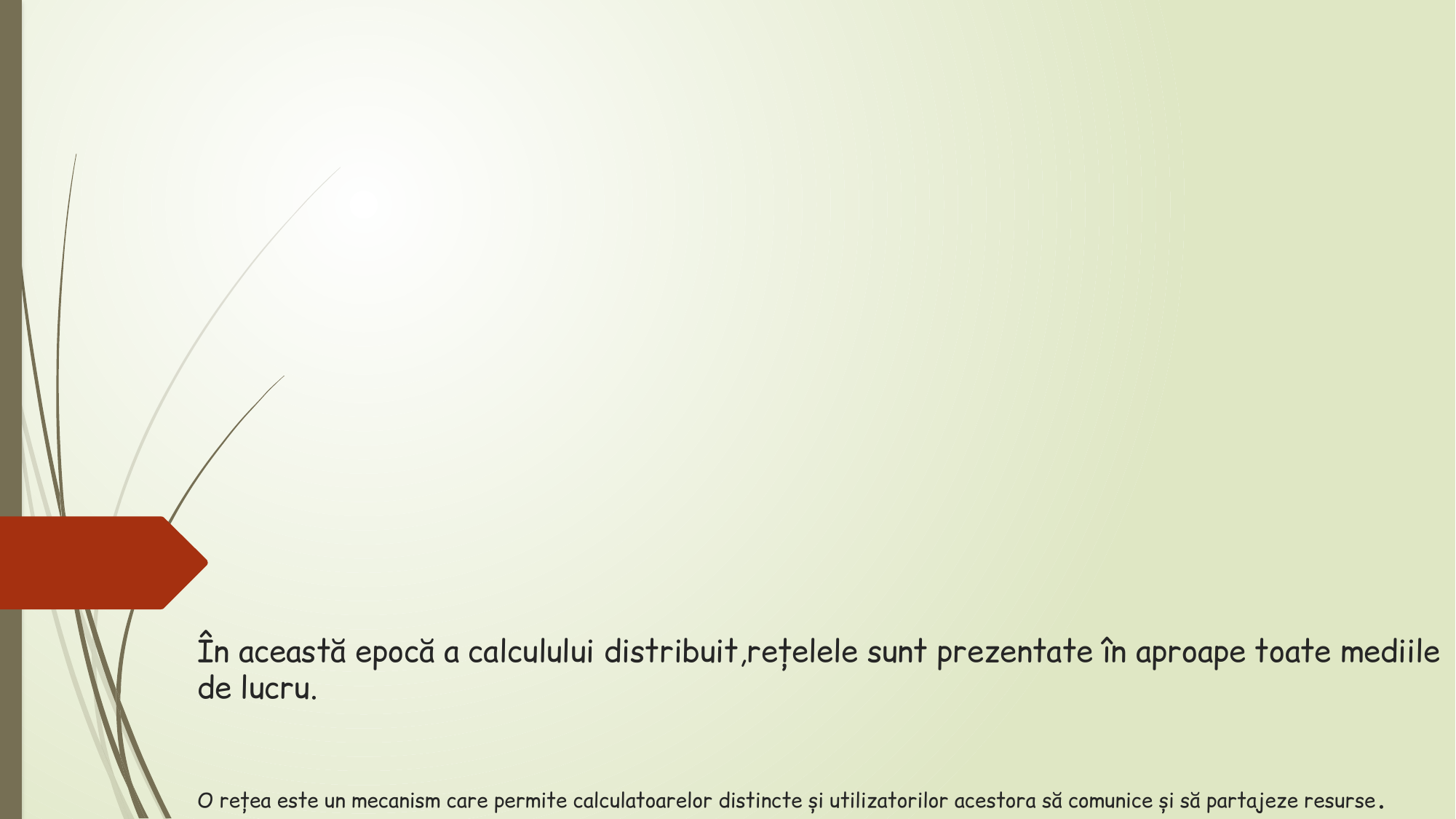

# În această epocă a calculului distribuit,reţelele sunt prezentate în aproape toate mediile de lucru. O reţea este un mecanism care permite calculatoarelor distincte şi utilizatorilor acestora să comunice şi să partajeze resurse.